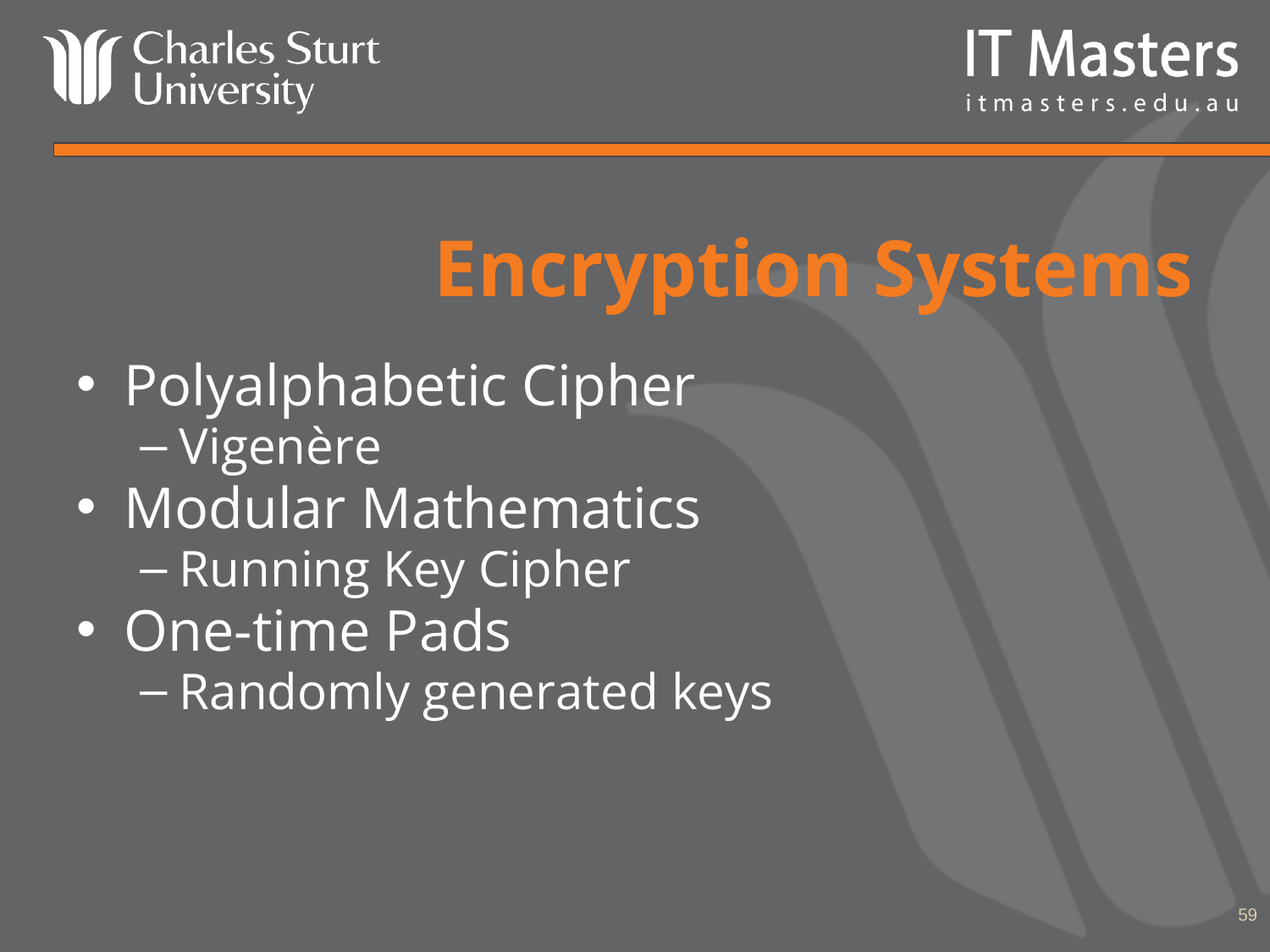

# Encryption Systems
Polyalphabetic Cipher
Vigenère
Modular Mathematics
Running Key Cipher
One-time Pads
Randomly generated keys
59